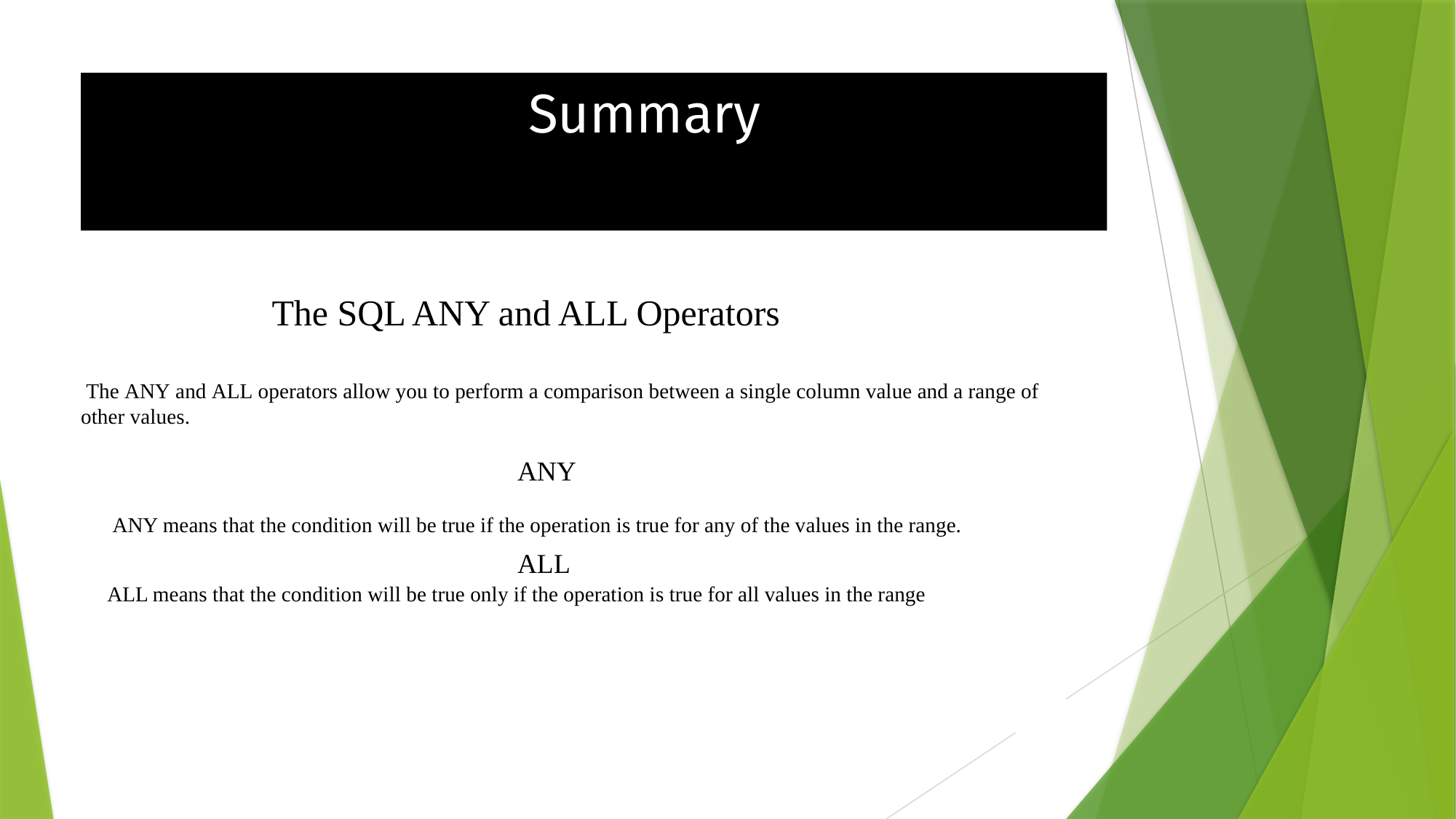

# Summary
                     The SQL ANY and ALL Operators

 The ANY and ALL operators allow you to perform a comparison between a single column value and a range of other values.

				ANY
      ANY means that the condition will be true if the operation is true for any of the values in the range.
				ALL
     ALL means that the condition will be true only if the operation is true for all values in the range